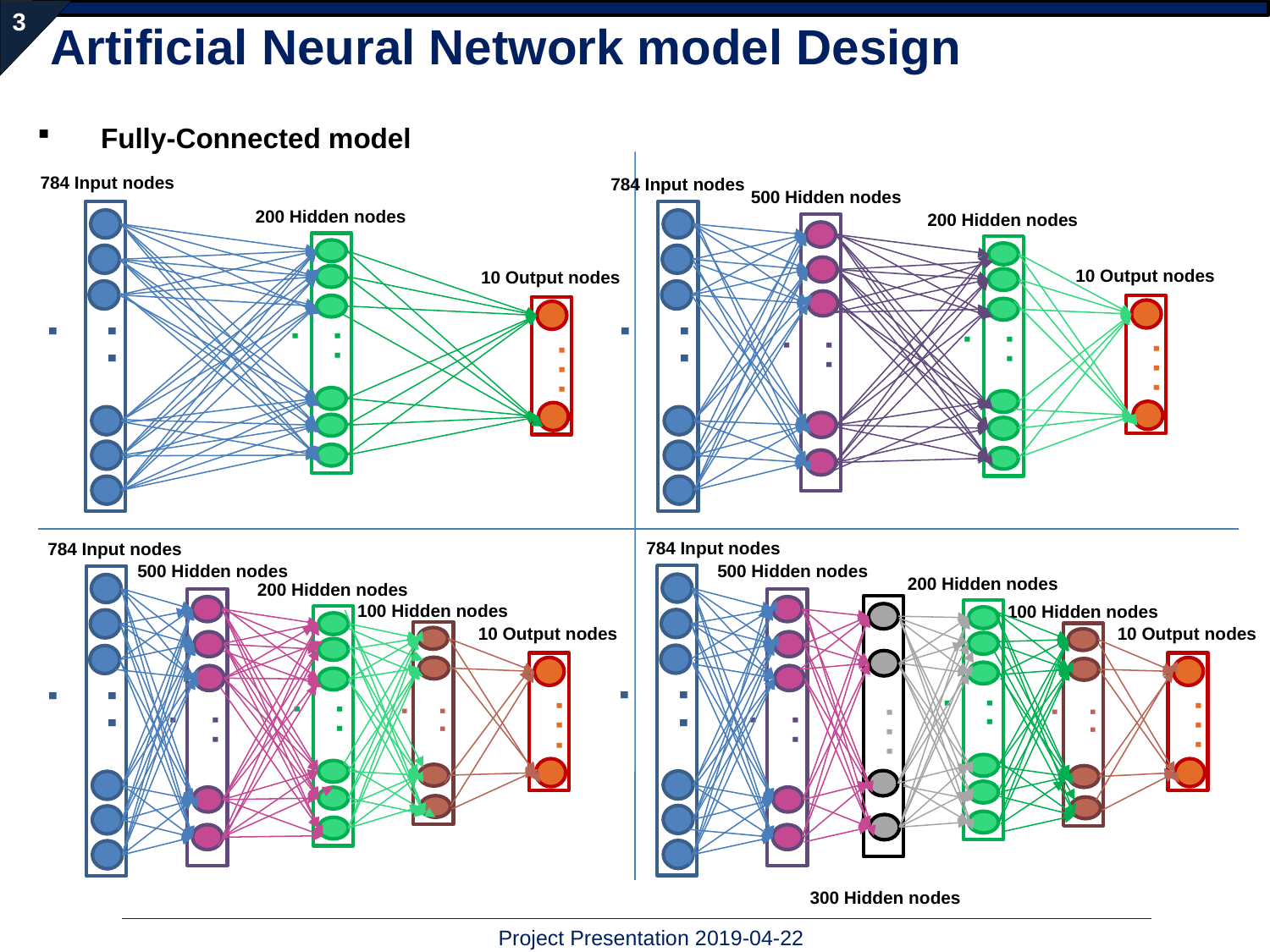

3

Artificial Neural Network model Design
Fully-Connected model

784 Input nodes
784 Input nodes
500 Hidden nodes

. . .

200 Hidden nodes

. . .

. . .

. . .

200 Hidden nodes

. . .

10 Output nodes

. . .

10 Output nodes

. . .

784 Input nodes
784 Input nodes
500 Hidden nodes

. . .

500 Hidden nodes

. . .

. . .

. . .

200 Hidden nodes

. . .

200 Hidden nodes

. . .

100 Hidden nodes

. . .

100 Hidden nodes

. . .

. . .
300 Hidden nodes
10 Output nodes

. . .

10 Output nodes

. . .

Project Presentation 2019-04-22